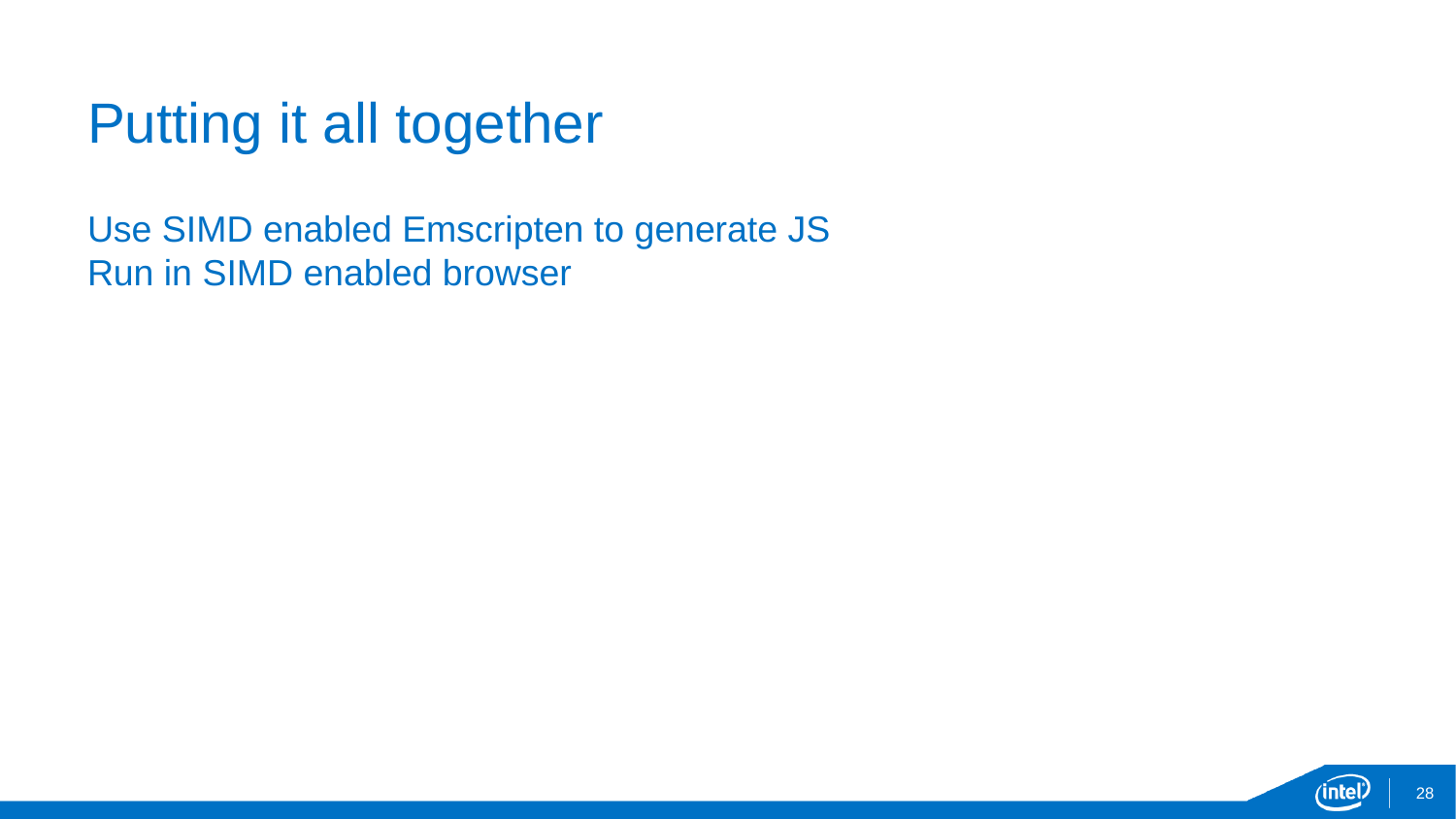

# Putting it all together
Use SIMD enabled Emscripten to generate JS
Run in SIMD enabled browser
28